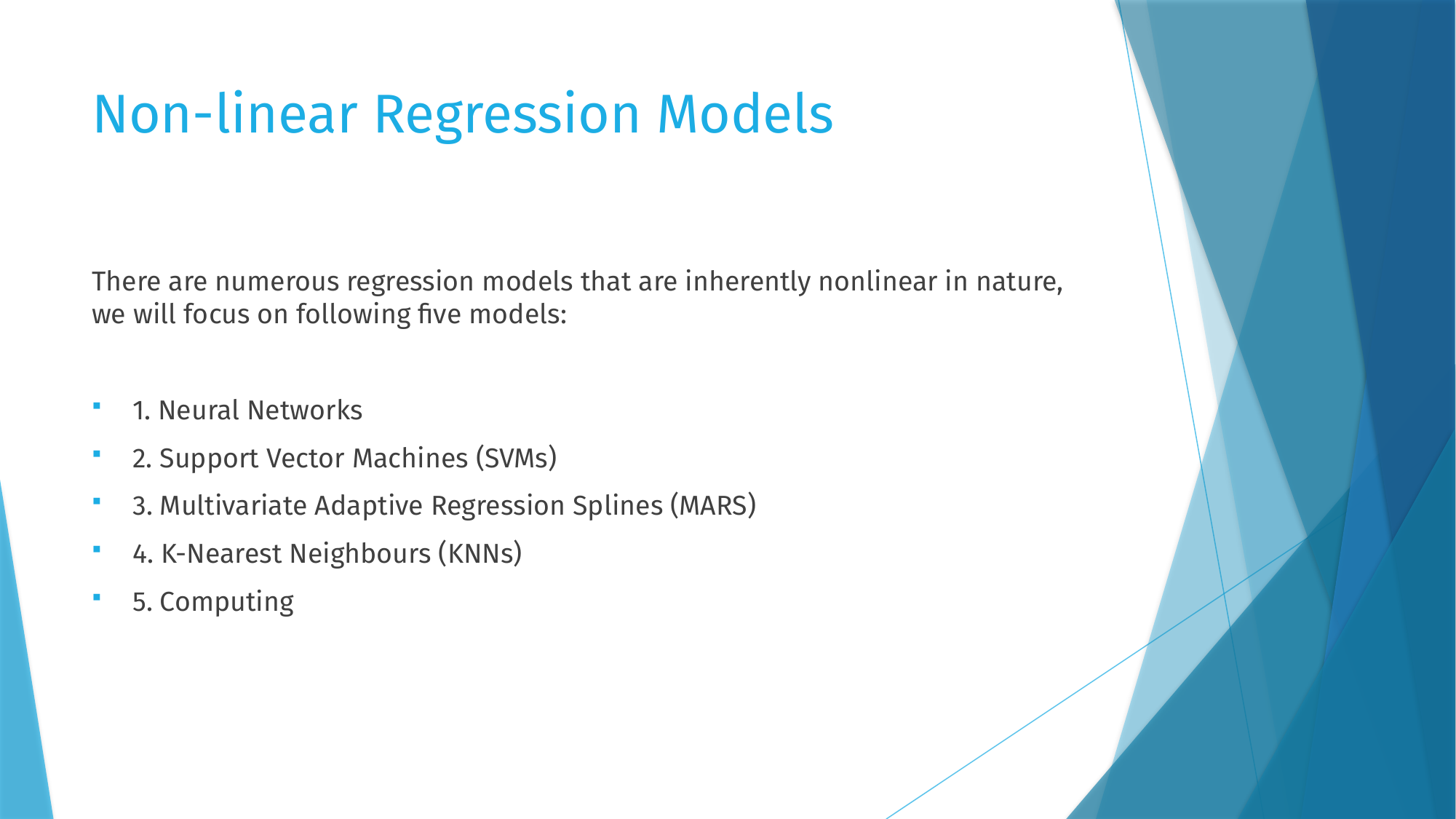

# Non-linear Regression Models
There are numerous regression models that are inherently nonlinear in nature, we will focus on following five models:

1. Neural Networks
2. Support Vector Machines (SVMs)
3. Multivariate Adaptive Regression Splines (MARS)
4. K-Nearest Neighbours (KNNs)
5. Computing